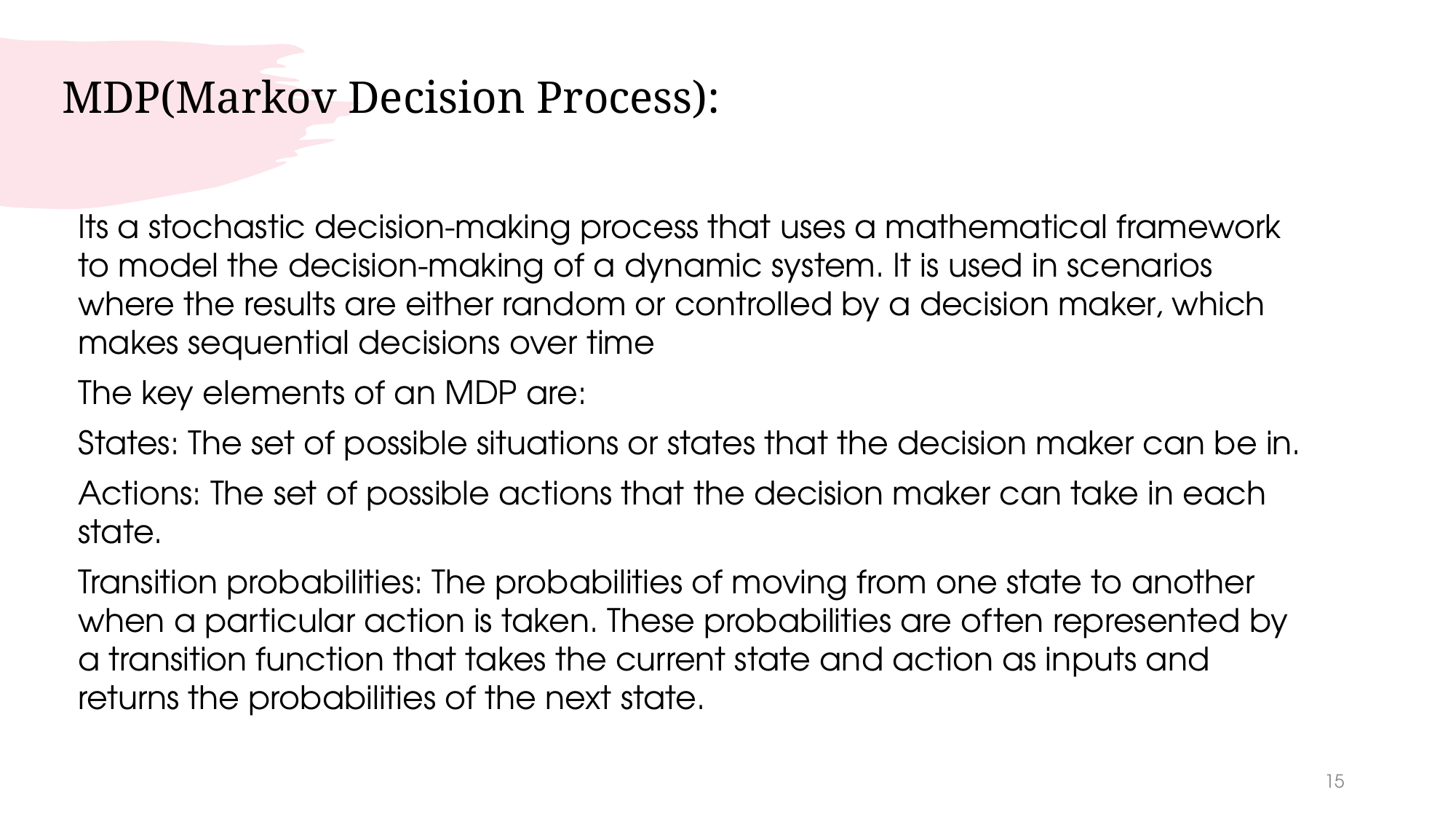

# MDP(Markov Decision Process):

Its a stochastic decision-making process that uses a mathematical framework to model the decision-making of a dynamic system. It is used in scenarios where the results are either random or controlled by a decision maker, which makes sequential decisions over time
The key elements of an MDP are:
States: The set of possible situations or states that the decision maker can be in.
Actions: The set of possible actions that the decision maker can take in each state.
Transition probabilities: The probabilities of moving from one state to another when a particular action is taken. These probabilities are often represented by a transition function that takes the current state and action as inputs and returns the probabilities of the next state.

15